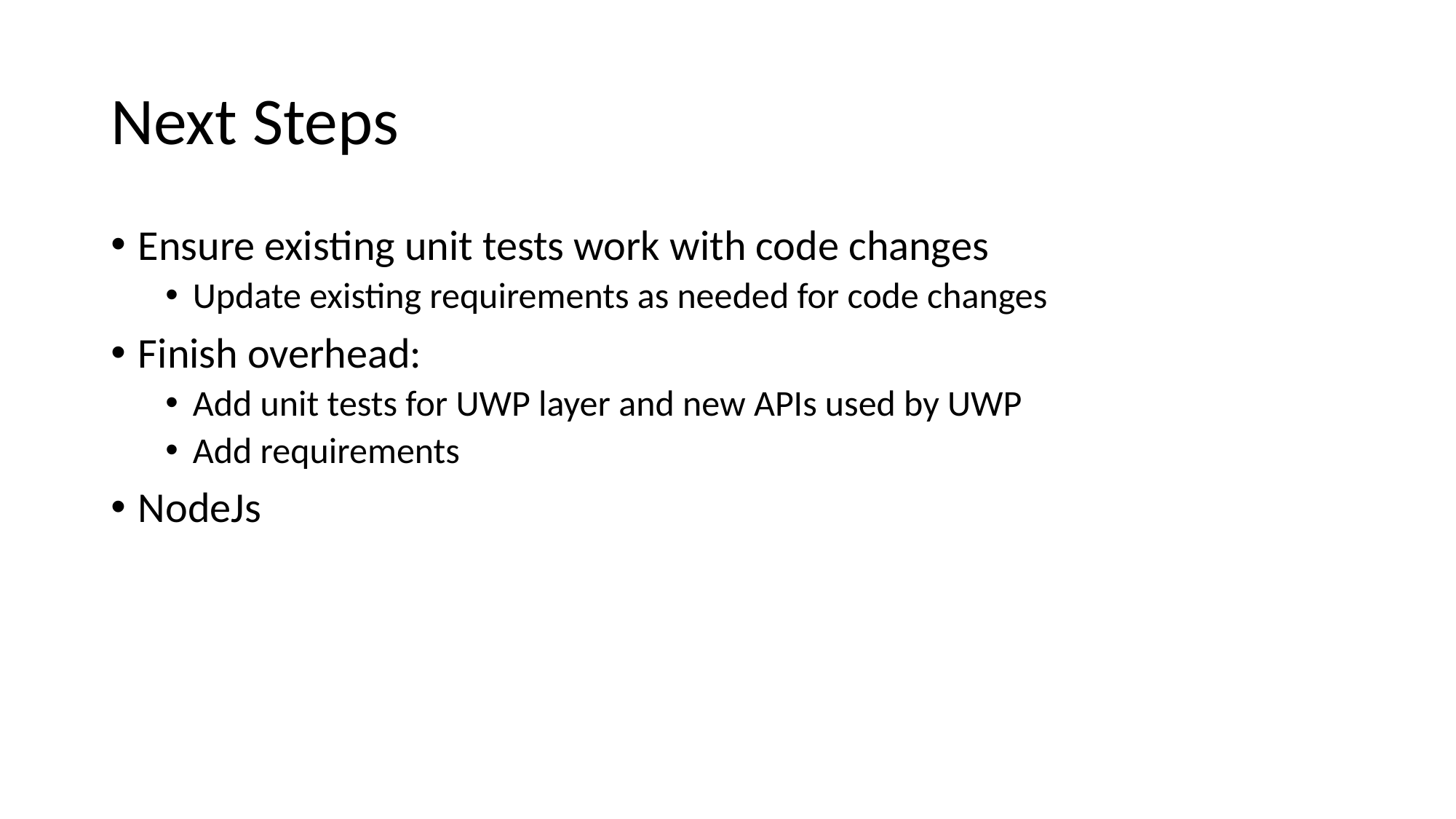

# Next Steps
Ensure existing unit tests work with code changes
Update existing requirements as needed for code changes
Finish overhead:
Add unit tests for UWP layer and new APIs used by UWP
Add requirements
NodeJs